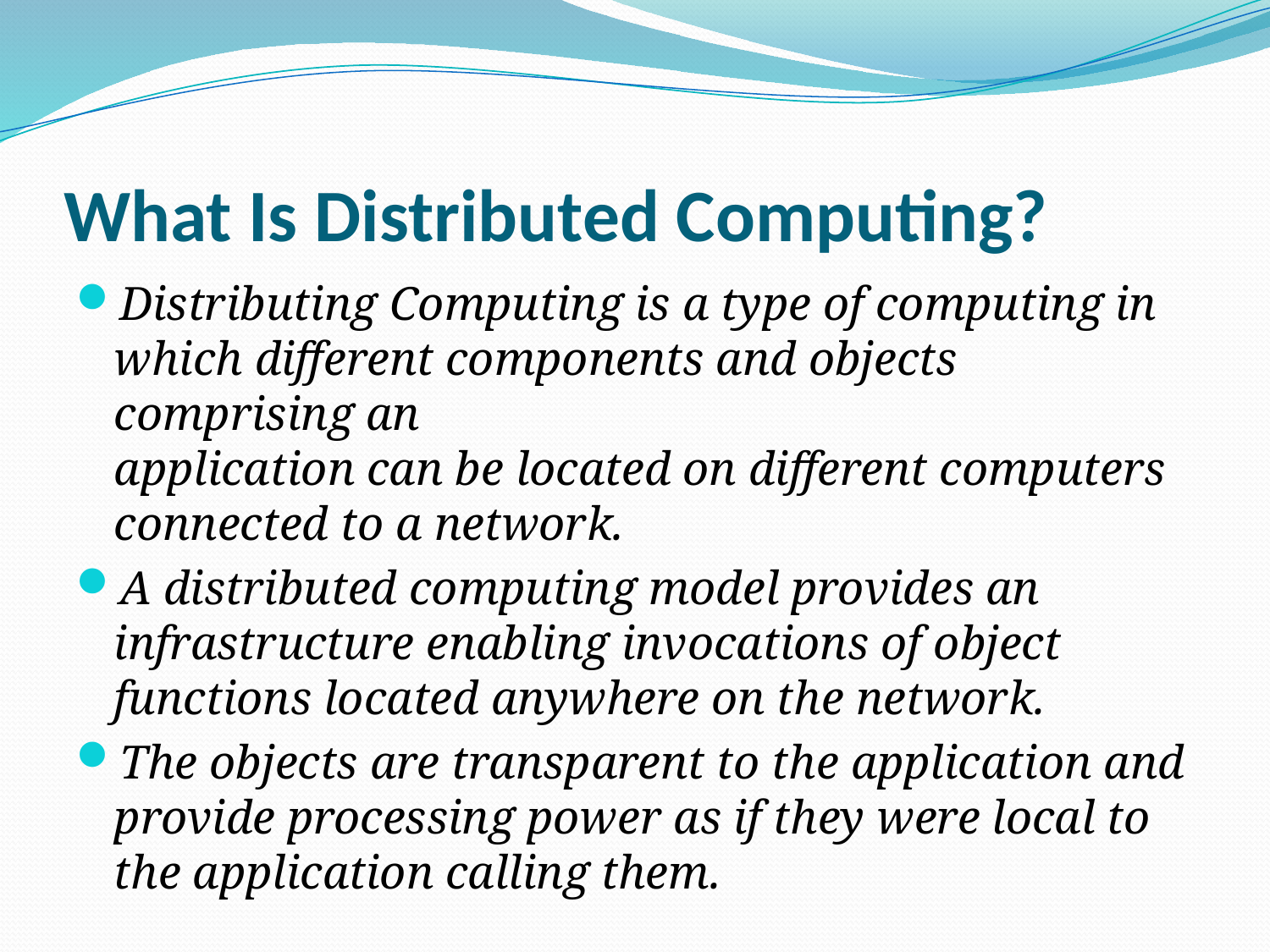

# What Is Distributed Computing?
Distributing Computing is a type of computing in which different components and objects comprising an
application can be located on different computers connected to a network.
A distributed computing model provides an infrastructure enabling invocations of object functions located anywhere on the network.
The objects are transparent to the application and provide processing power as if they were local to the application calling them.